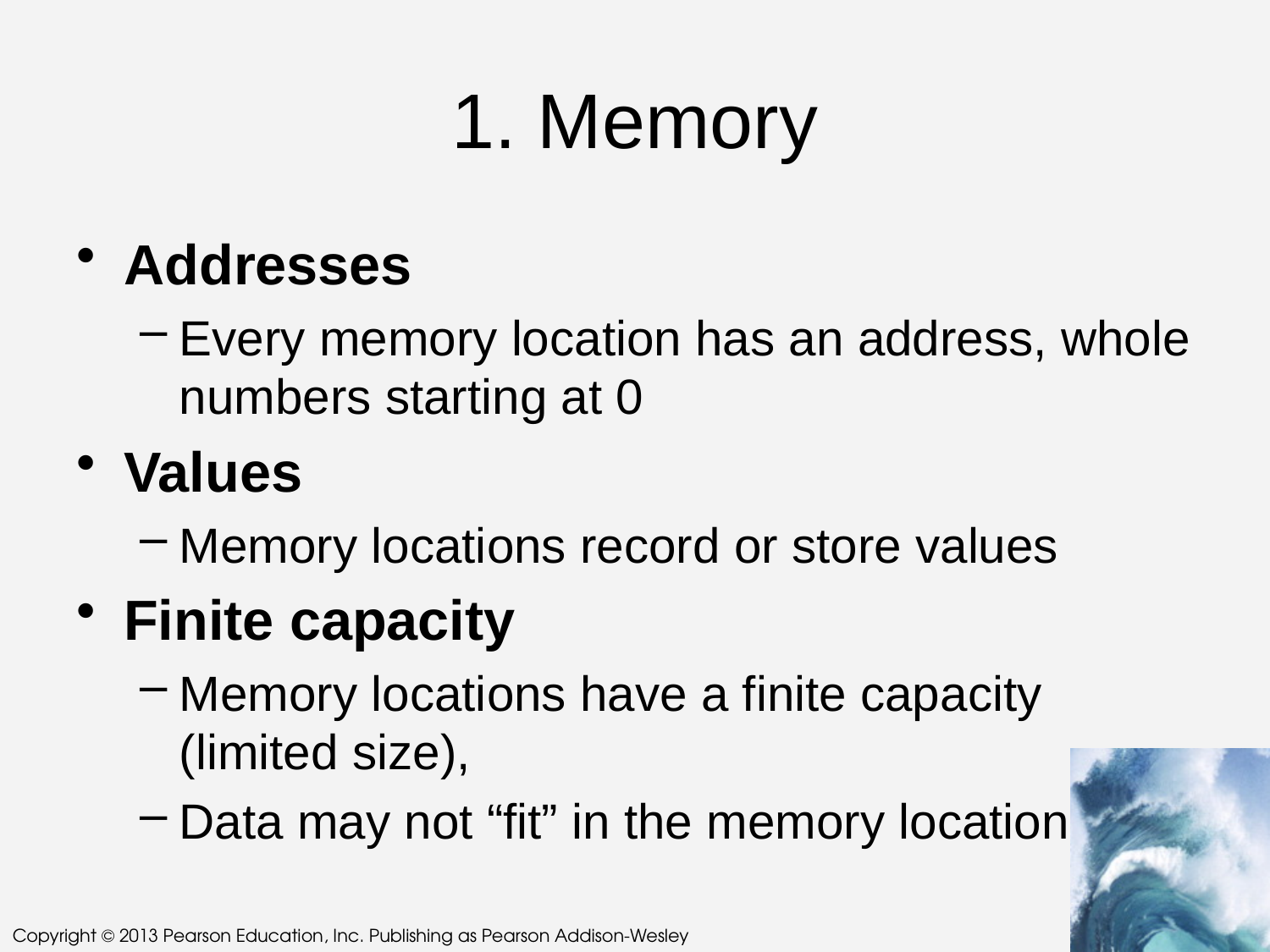

# 1. Memory
Addresses
Every memory location has an address, whole numbers starting at 0
Values
Memory locations record or store values
Finite capacity
Memory locations have a finite capacity (limited size),
Data may not “fit” in the memory location